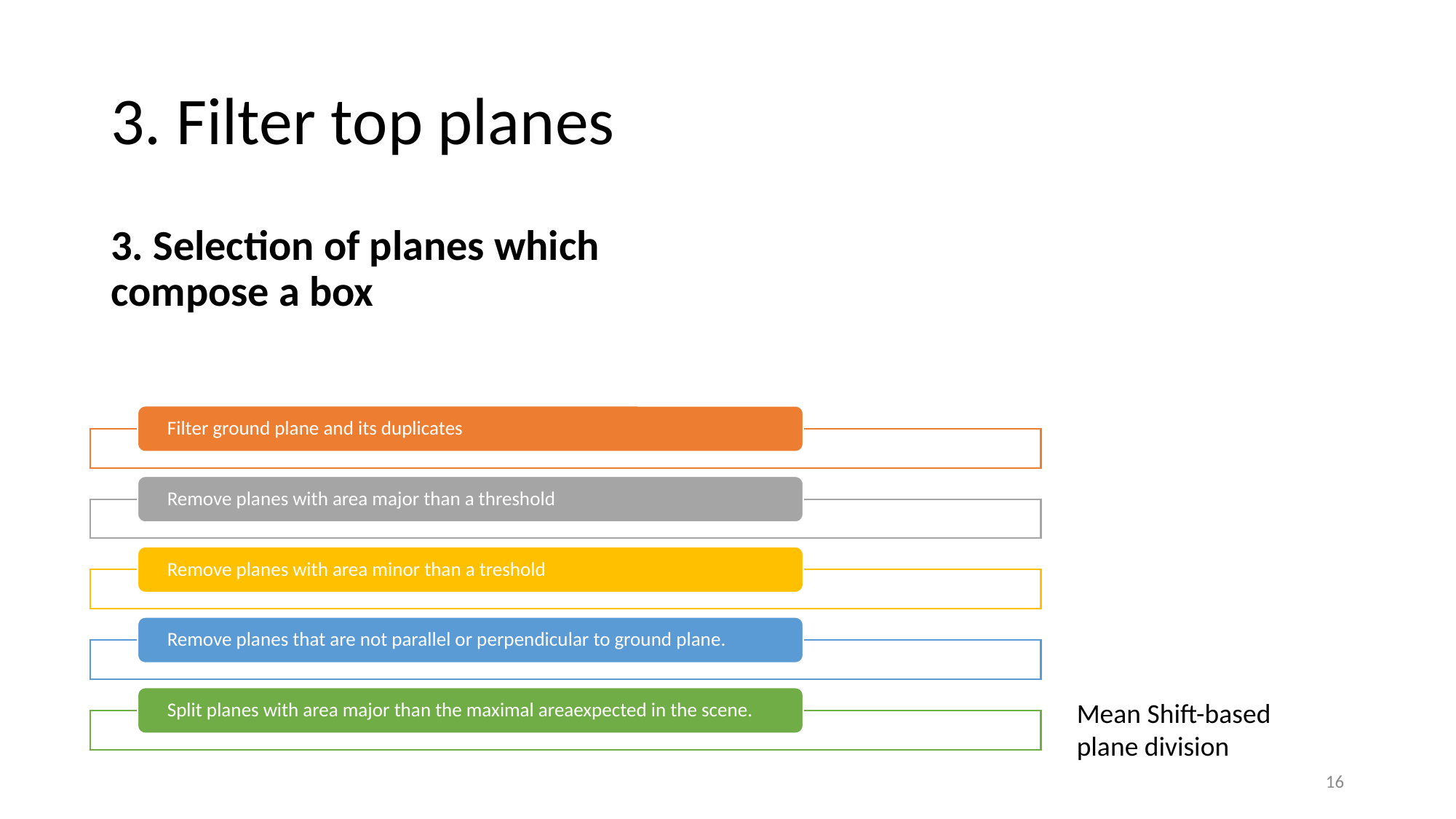

# 3. Filter top planes
Filter ground plane and its duplicates
Remove planes with area major than a threshold
Remove planes with area minor than a treshold
Remove planes that are not parallel or perpendicular to ground plane.
Split planes with area major than the maximal areaexpected in the scene.
3. Selection of planes which compose a box
Mean Shift-based plane division
16